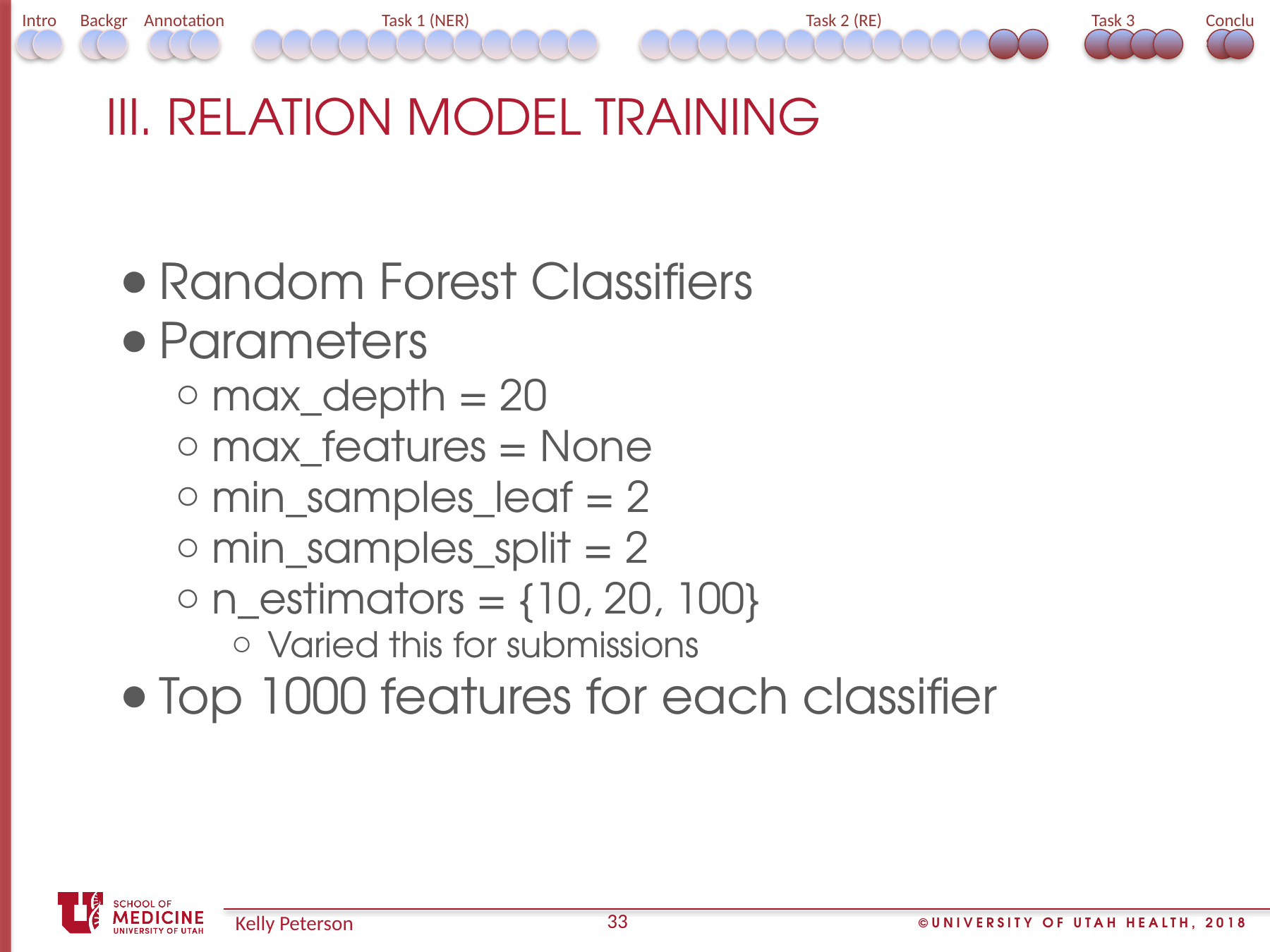

Intro
Background
Annotation
Task 1 (NER)
Task 2 (RE)
Task 3 (integrated)
Conclusion

# III. Relation model training
Random Forest Classifiers
Parameters
max_depth = 20
max_features = None
min_samples_leaf = 2
min_samples_split = 2
n_estimators = {10, 20, 100}
Varied this for submissions
Top 1000 features for each classifier